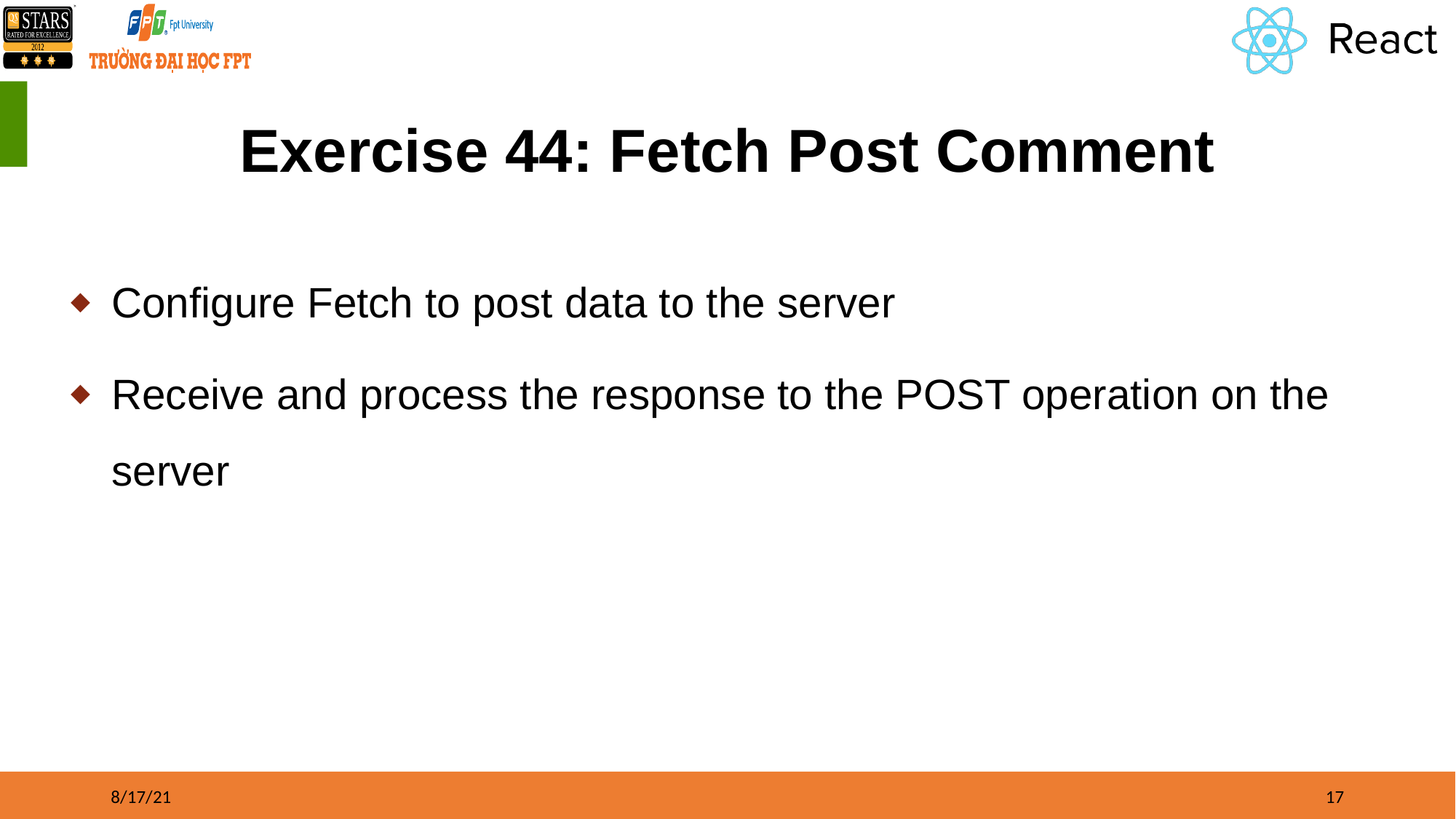

# Exercise 44: Fetch Post Comment
Configure Fetch to post data to the server
Receive and process the response to the POST operation on the server
8/17/21
17